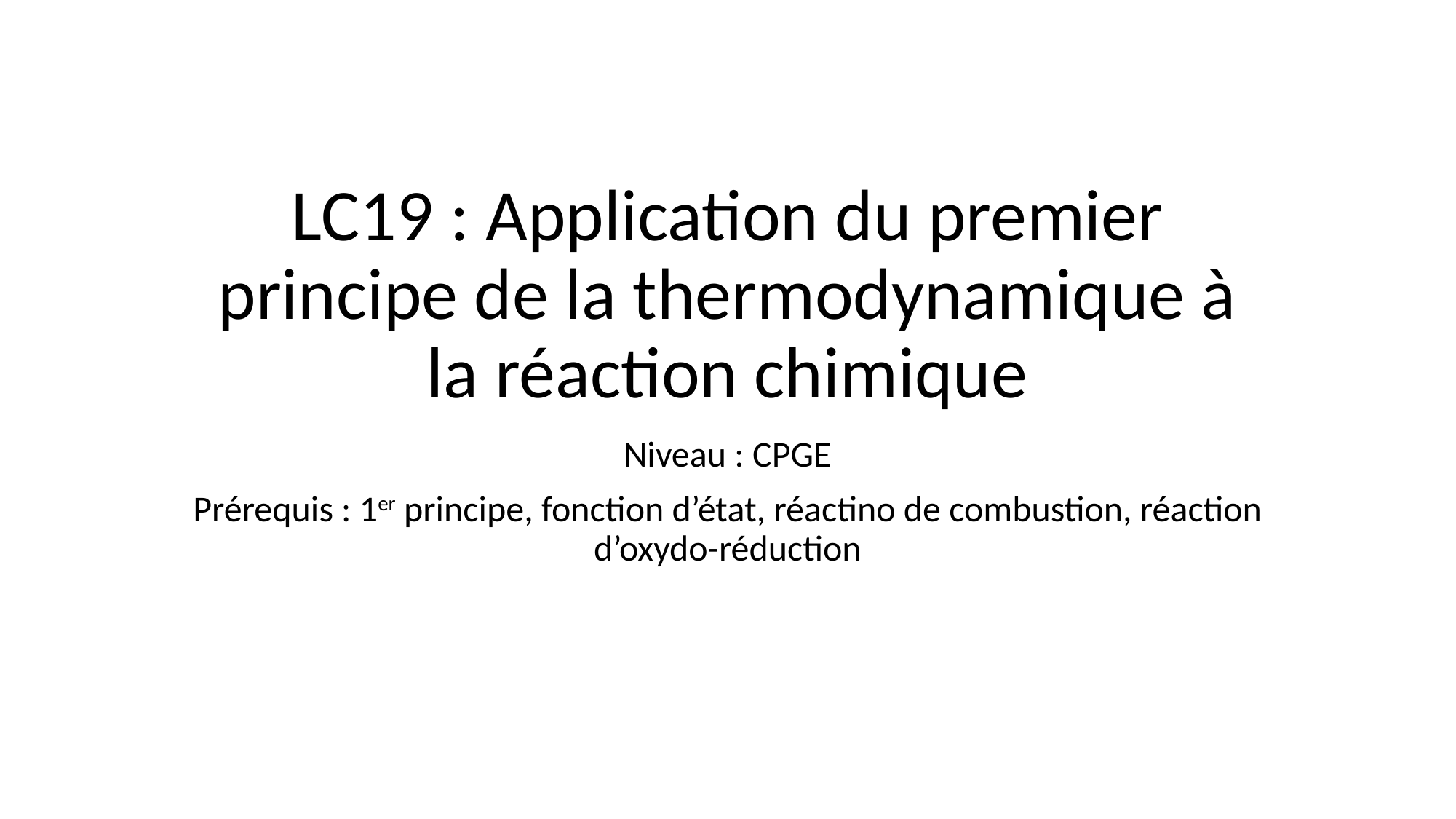

# LC19 : Application du premier principe de la thermodynamique à la réaction chimique
Niveau : CPGE
Prérequis : 1er principe, fonction d’état, réactino de combustion, réaction d’oxydo-réduction